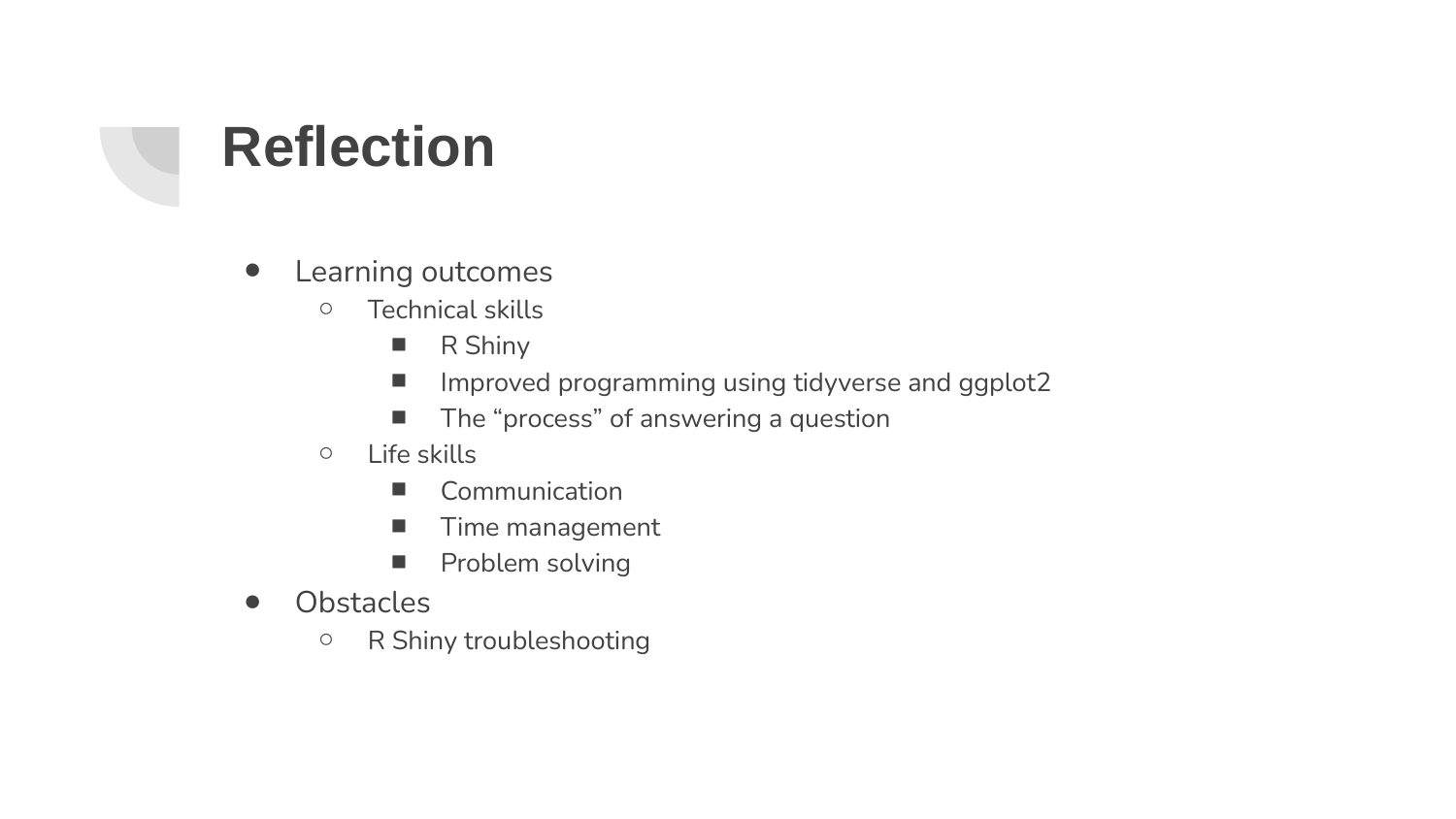

# Reflection
Learning outcomes
Technical skills
R Shiny
Improved programming using tidyverse and ggplot2
The “process” of answering a question
Life skills
Communication
Time management
Problem solving
Obstacles
R Shiny troubleshooting